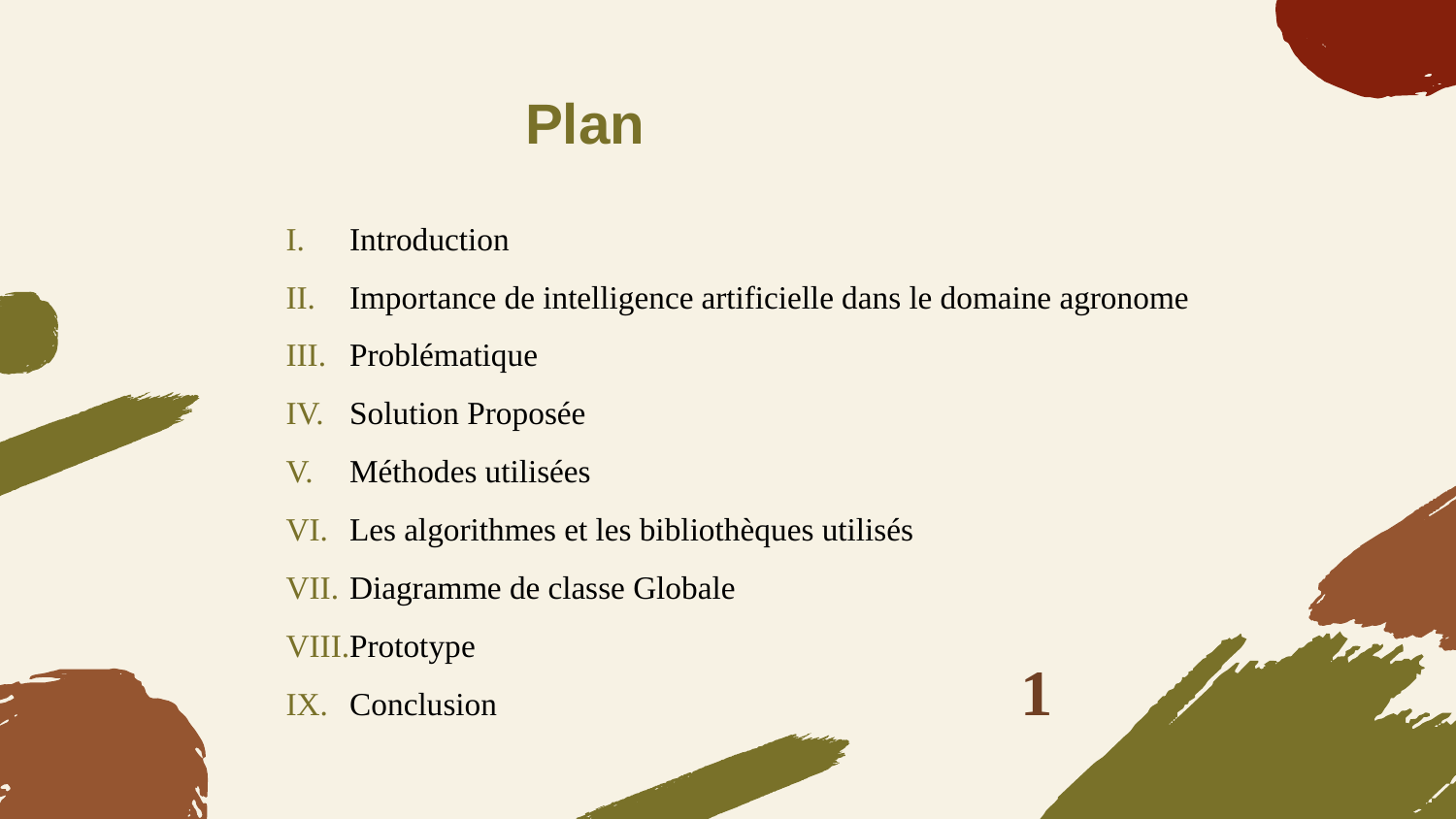

# Plan
Introduction
Importance de intelligence artificielle dans le domaine agronome
Problématique
Solution Proposée
Méthodes utilisées
Les algorithmes et les bibliothèques utilisés
Diagramme de classe Globale
Prototype
Conclusion

1